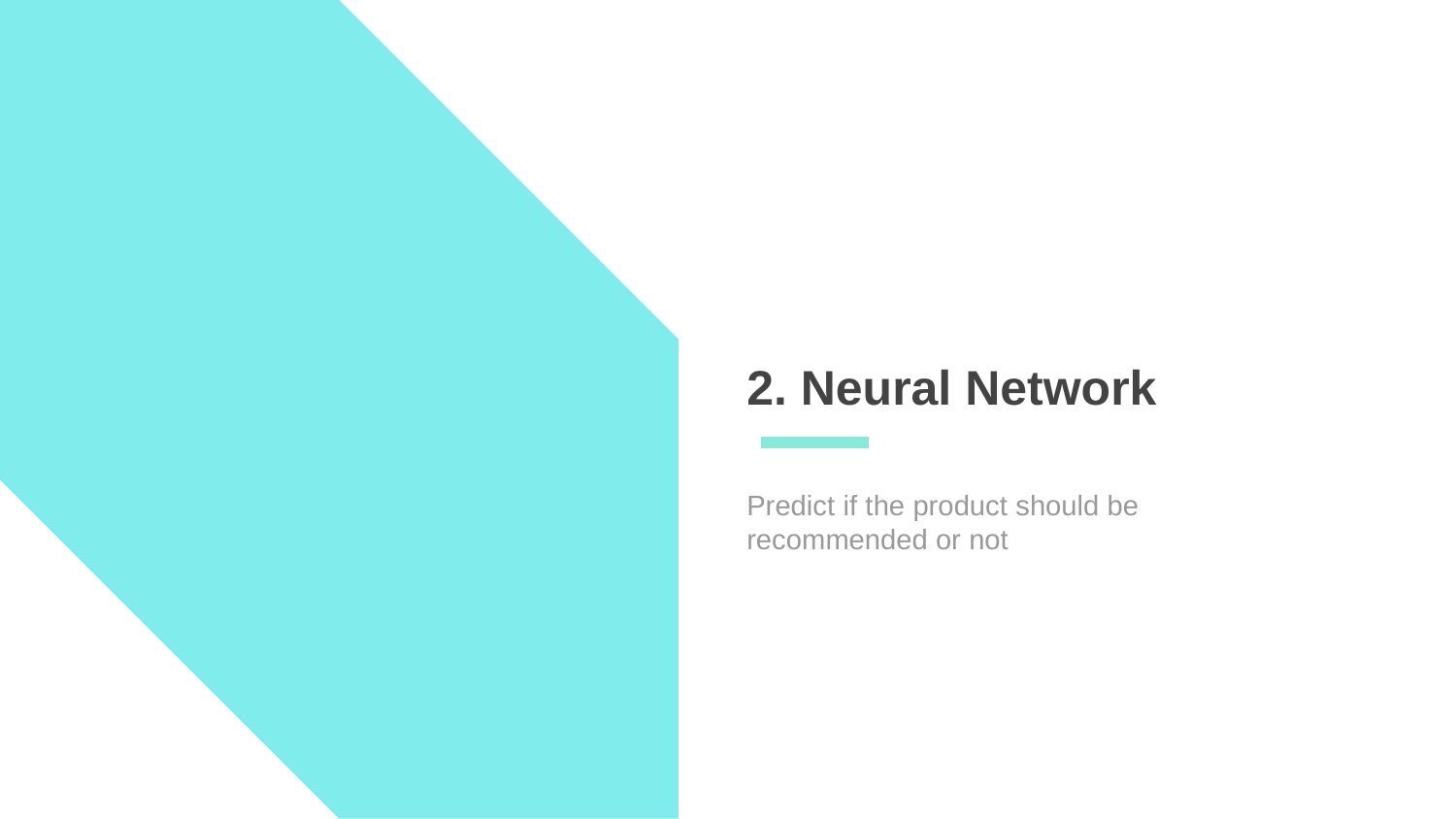

# 2. Neural Network
Predict if the product should be recommended or not